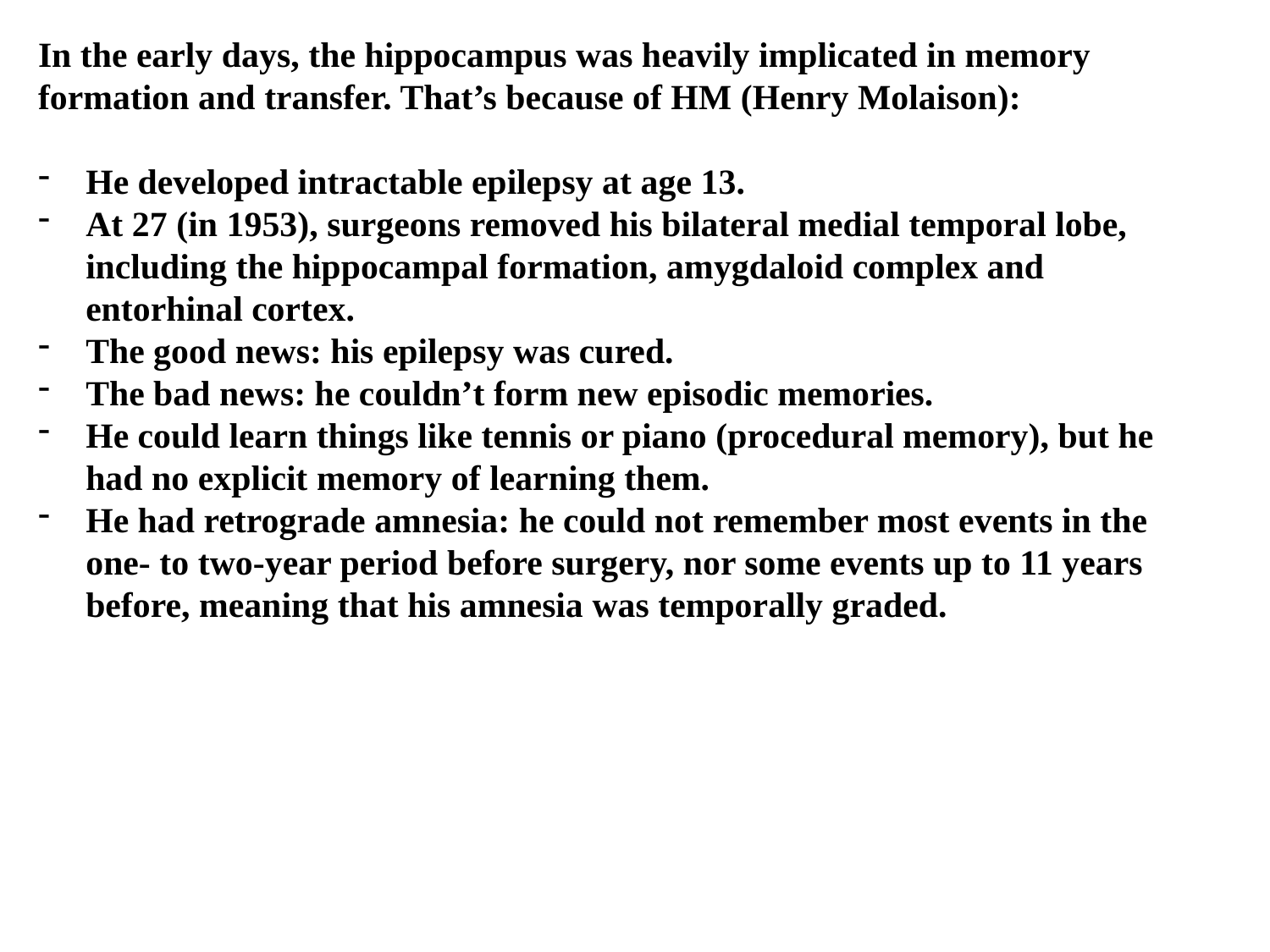

In the early days, the hippocampus was heavily implicated in memory formation and transfer. That’s because of HM (Henry Molaison):

He developed intractable epilepsy at age 13.
At 27 (in 1953), surgeons removed his bilateral medial temporal lobe, including the hippocampal formation, amygdaloid complex and entorhinal cortex.
The good news: his epilepsy was cured.
The bad news: he couldn’t form new episodic memories.
He could learn things like tennis or piano (procedural memory), but he had no explicit memory of learning them.
He had retrograde amnesia: he could not remember most events in the one- to two-year period before surgery, nor some events up to 11 years before, meaning that his amnesia was temporally graded.